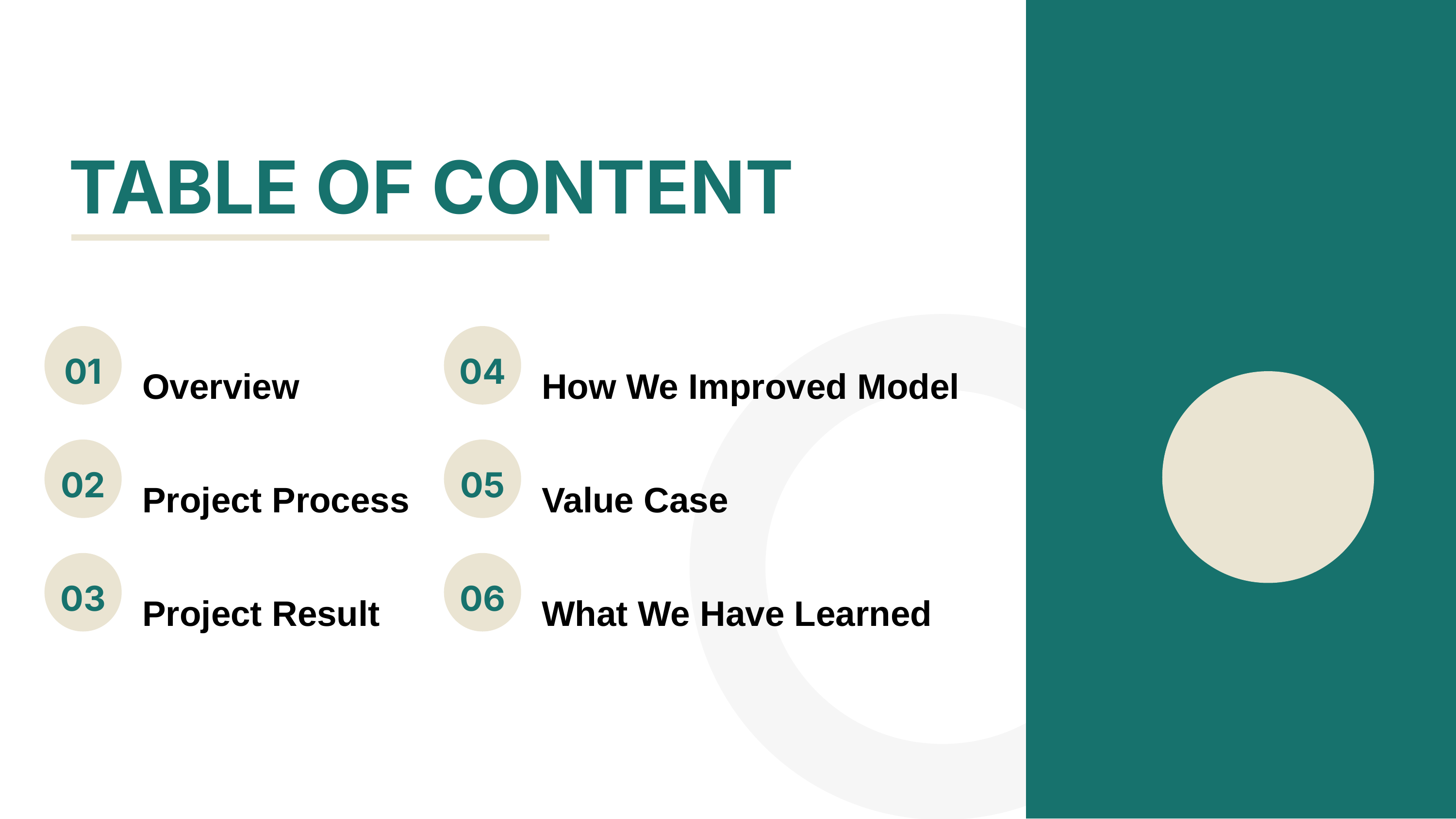

TABLE OF CONTENT

01

04
How We Improved Model
Overview

02

05
Project Process
Value Case

03

06
What We Have Learned
Project Result